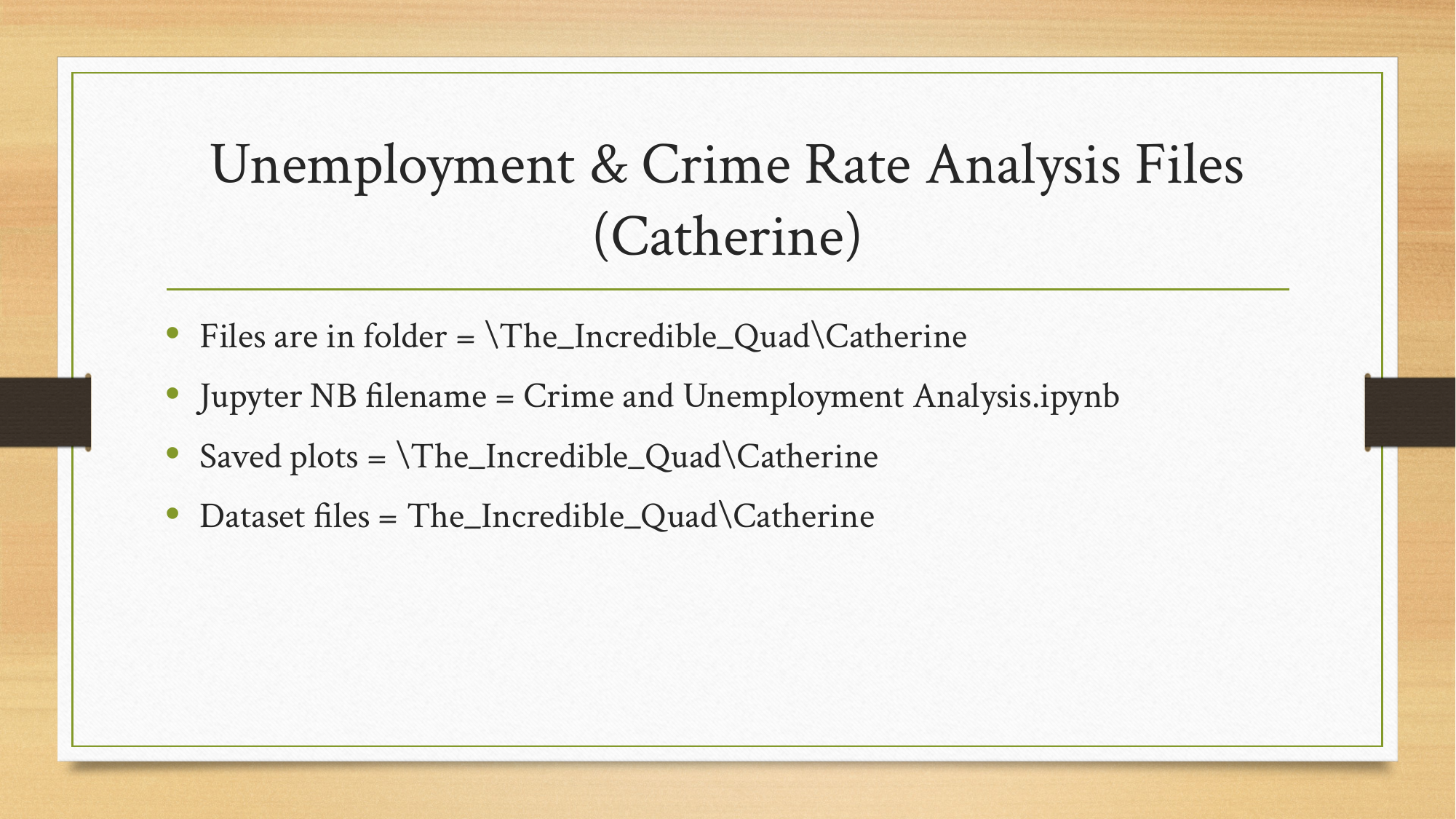

# Unemployment & Crime Rate Analysis Files (Catherine)
Files are in folder = \The_Incredible_Quad\Catherine
Jupyter NB filename = Crime and Unemployment Analysis.ipynb
Saved plots = \The_Incredible_Quad\Catherine
Dataset files = The_Incredible_Quad\Catherine